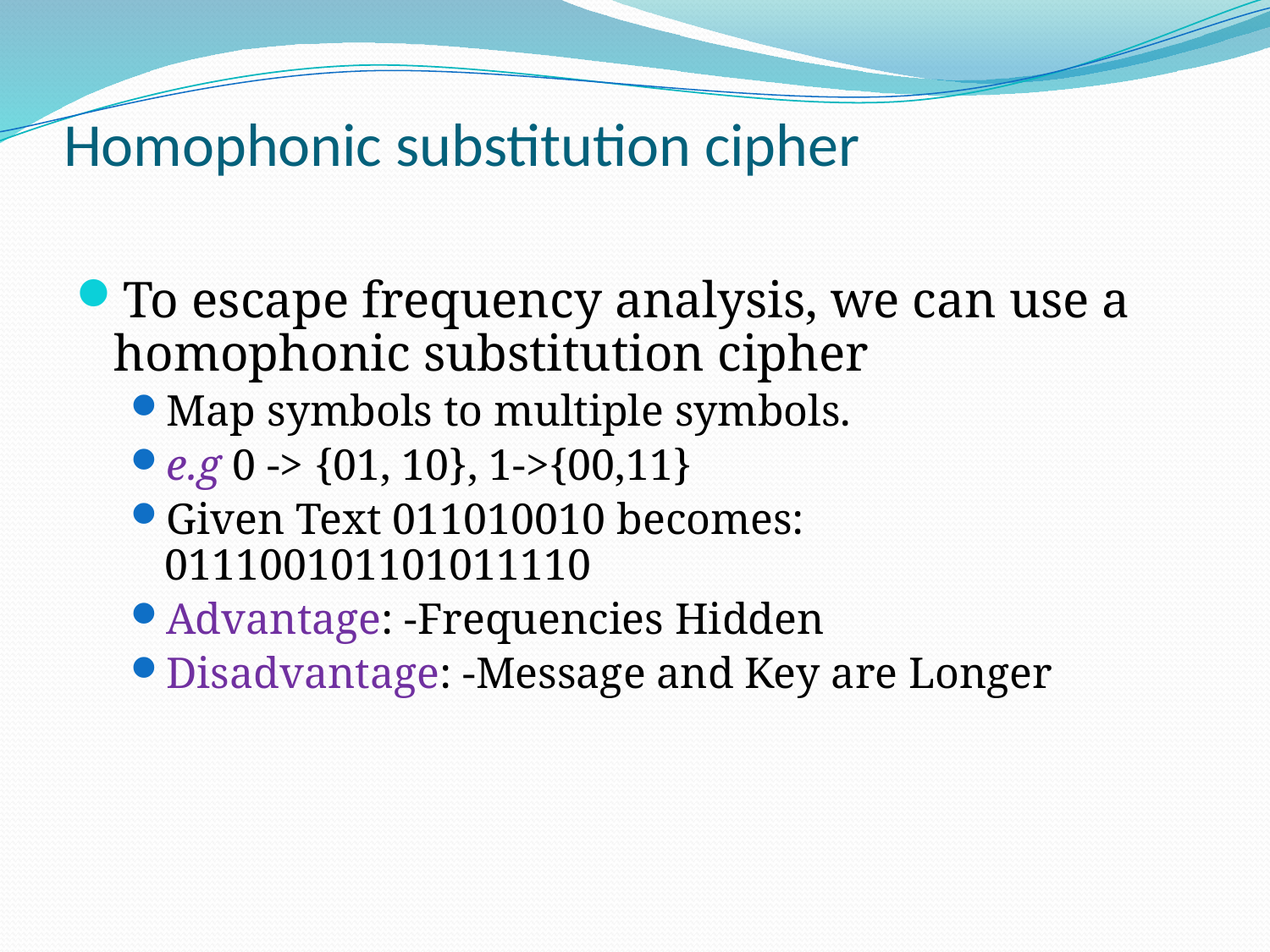

# Homophonic substitution cipher
To escape frequency analysis, we can use a homophonic substitution cipher
Map symbols to multiple symbols.
e.g 0 -> {01, 10}, 1->{00,11}
Given Text 011010010 becomes: 011100101101011110
Advantage: -Frequencies Hidden
Disadvantage: -Message and Key are Longer